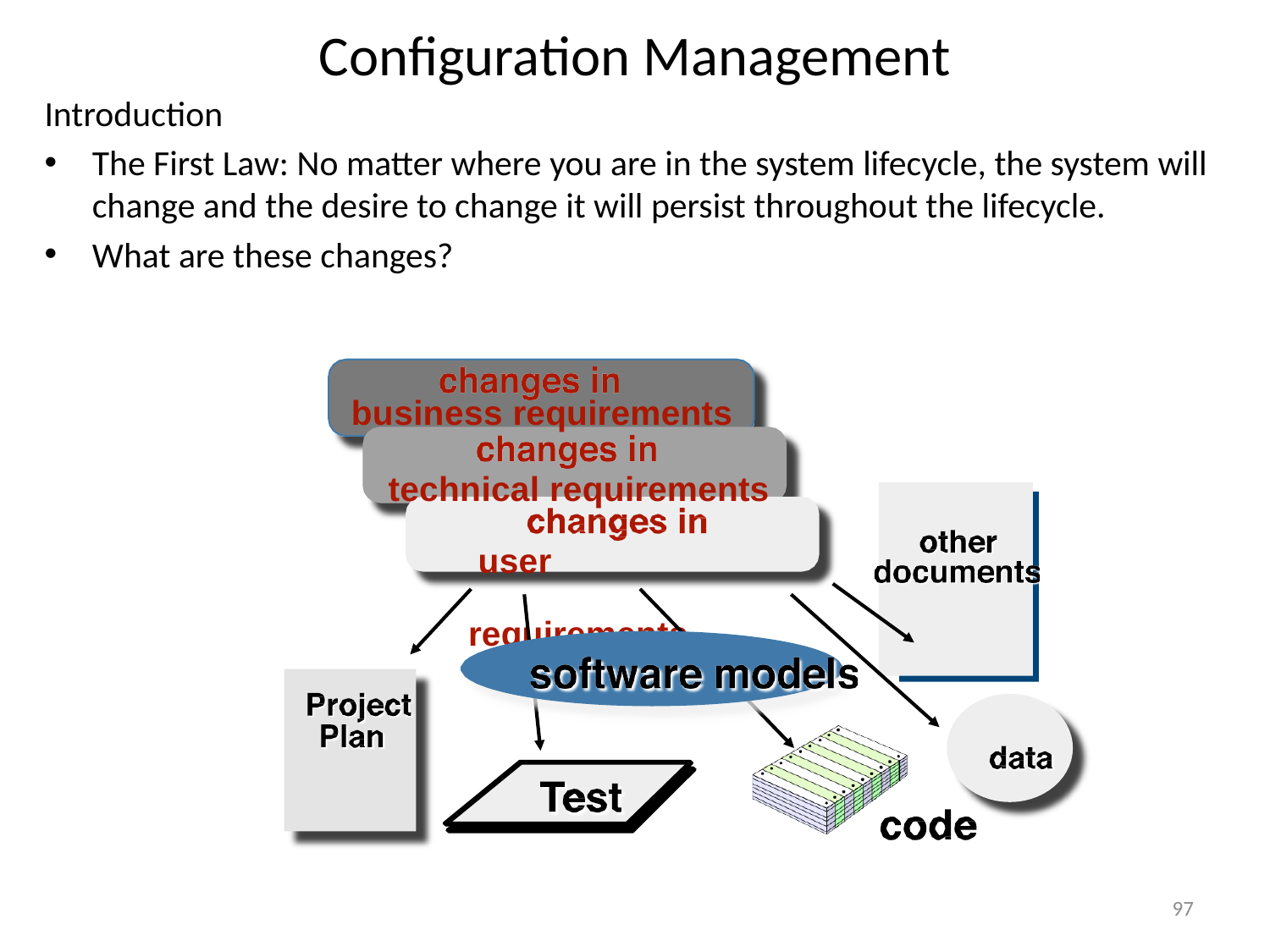

# Configuration Management
Introduction
The First Law: No matter where you are in the system lifecycle, the system will change and the desire to change it will persist throughout the lifecycle.
What are these changes?

business requirements
technical requirements  user requirements

97